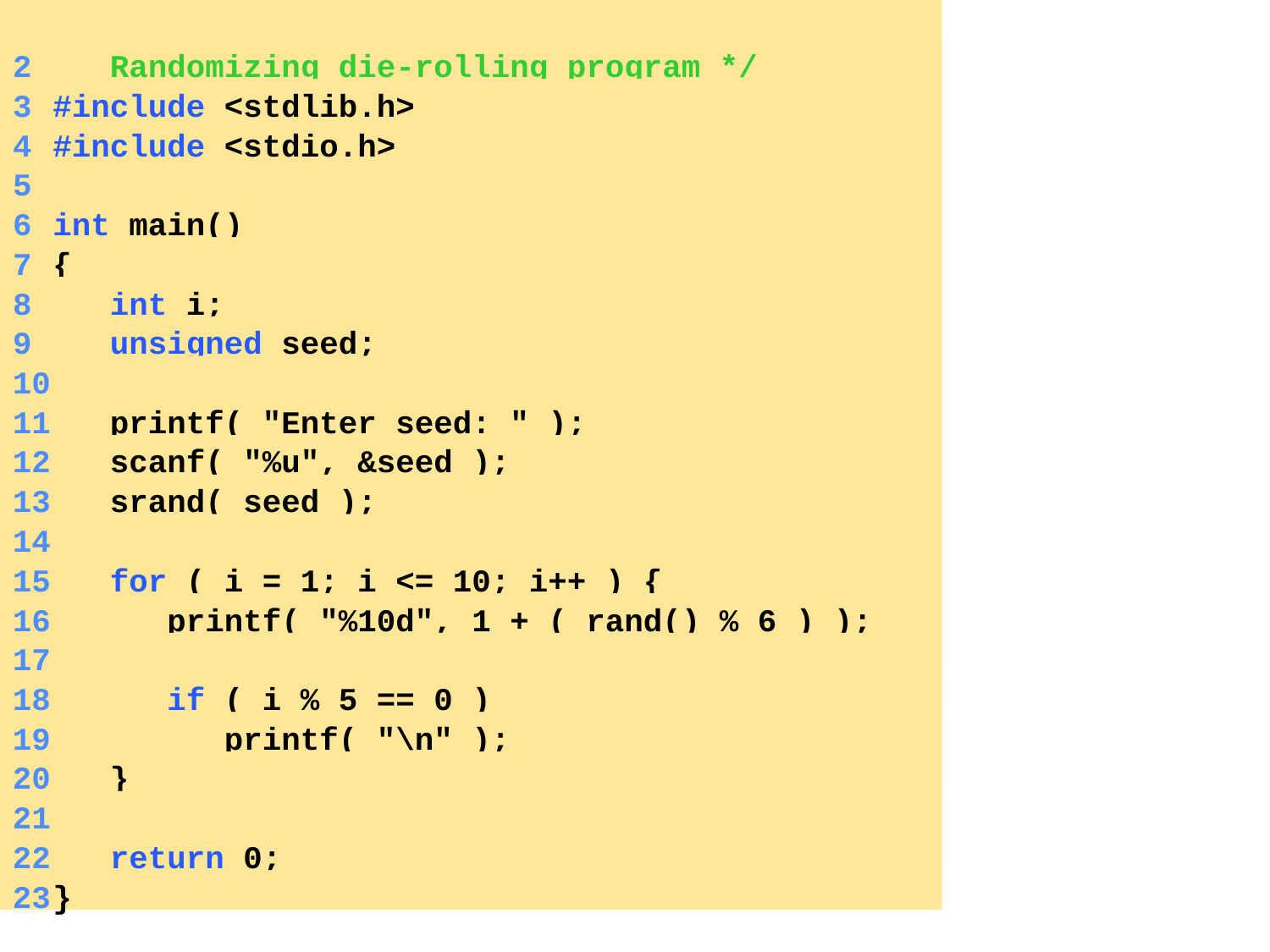

2	   Randomizing die-rolling program */

	3	#include <stdlib.h>

	4	#include <stdio.h>

	5

	6	int main()

	7	{

	8	   int i;

	9	   unsigned seed;

	10

	11	   printf( "Enter seed: " );

	12	   scanf( "%u", &seed );

	13	   srand( seed );

	14

	15	   for ( i = 1; i <= 10; i++ ) {

	16	      printf( "%10d", 1 + ( rand() % 6 ) );

	17

	18	      if ( i % 5 == 0 )

	19	         printf( "\n" );

	20	   }

	21

	22	   return 0;

	23	}